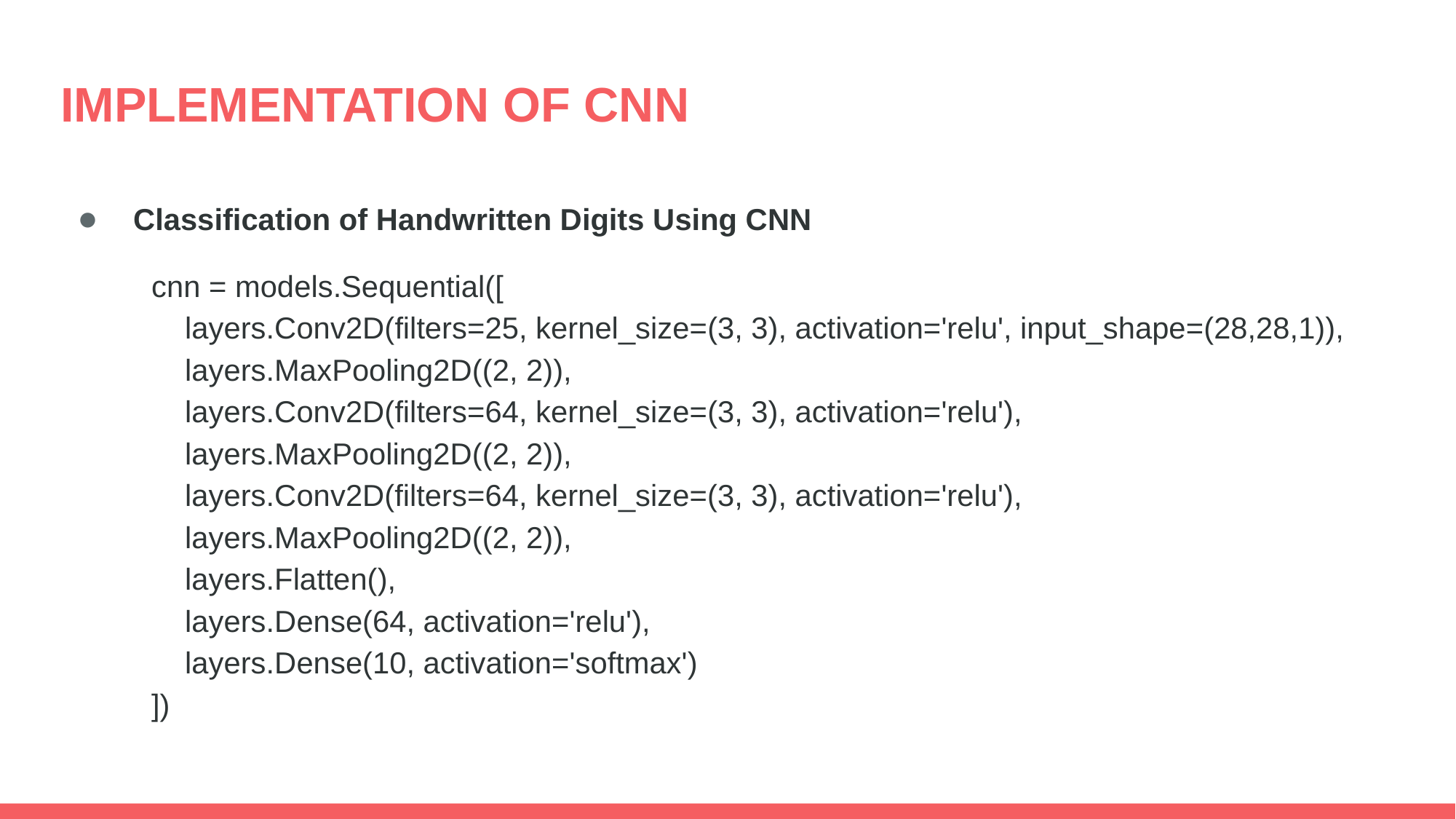

# IMPLEMENTATION OF CNN
Classification of Handwritten Digits Using CNN

cnn = models.Sequential([
    layers.Conv2D(filters=25, kernel_size=(3, 3), activation='relu', input_shape=(28,28,1)),
    layers.MaxPooling2D((2, 2)),
    layers.Conv2D(filters=64, kernel_size=(3, 3), activation='relu'),
    layers.MaxPooling2D((2, 2)),
    layers.Conv2D(filters=64, kernel_size=(3, 3), activation='relu'),
    layers.MaxPooling2D((2, 2)),
    layers.Flatten(),
    layers.Dense(64, activation='relu'),
    layers.Dense(10, activation='softmax')
])